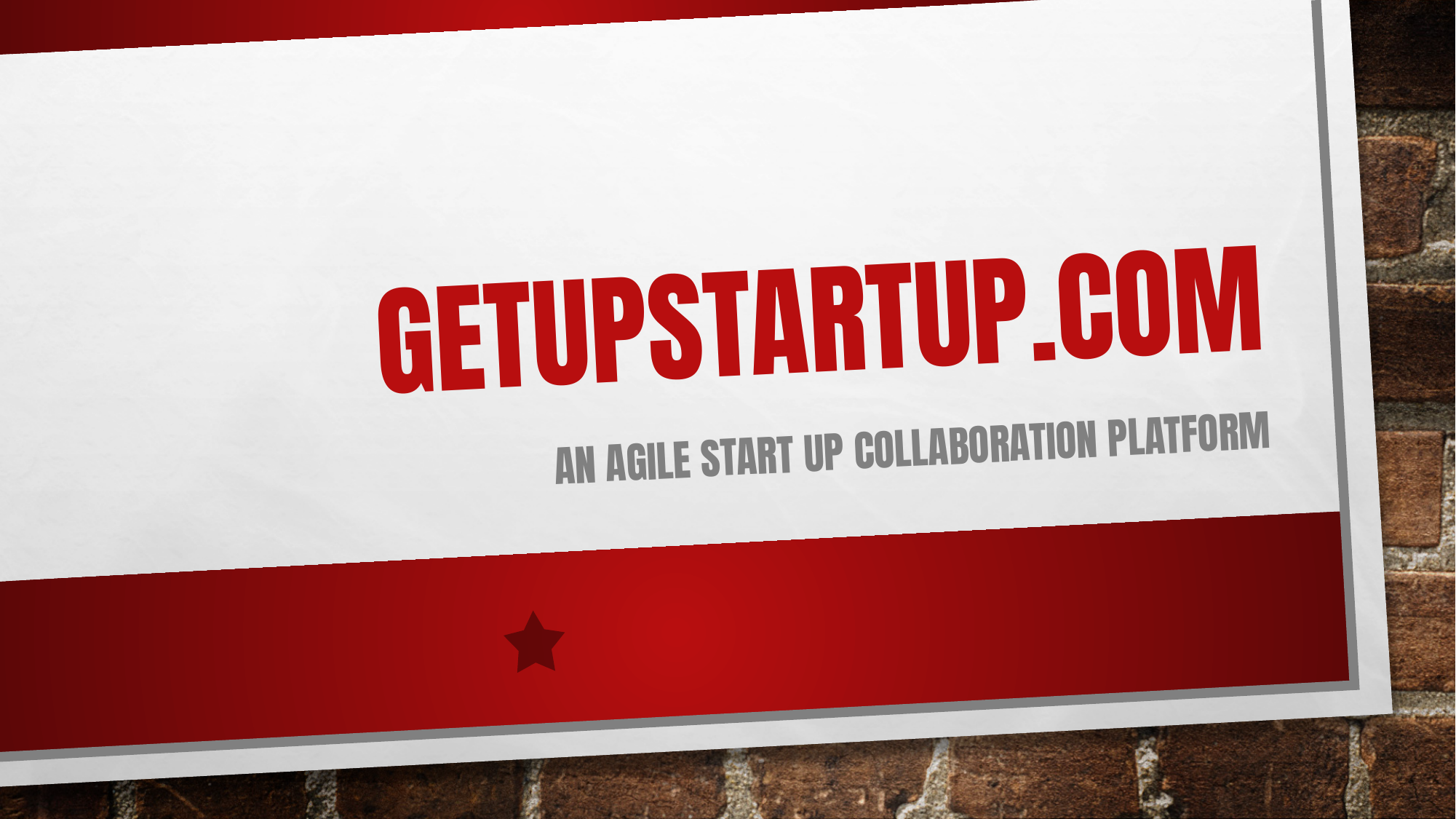

# Getupstartup.com
An agile start up collaboration platform